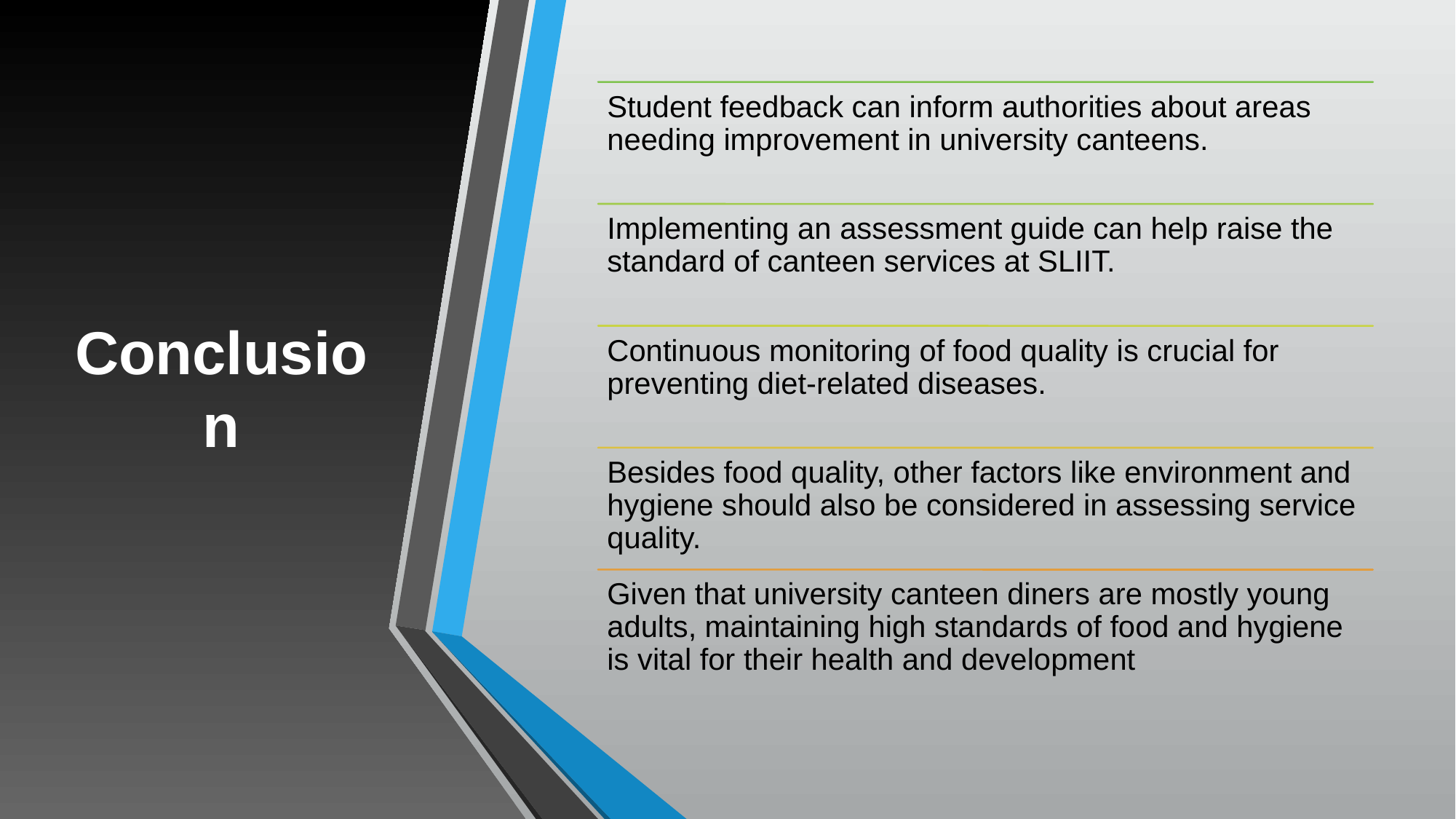

Conclusion
Student feedback can inform authorities about areas needing improvement in university canteens.
Implementing an assessment guide can help raise the standard of canteen services at SLIIT.
Continuous monitoring of food quality is crucial for preventing diet-related diseases.
Besides food quality, other factors like environment and hygiene should also be considered in assessing service quality.
Given that university canteen diners are mostly young adults, maintaining high standards of food and hygiene is vital for their health and development